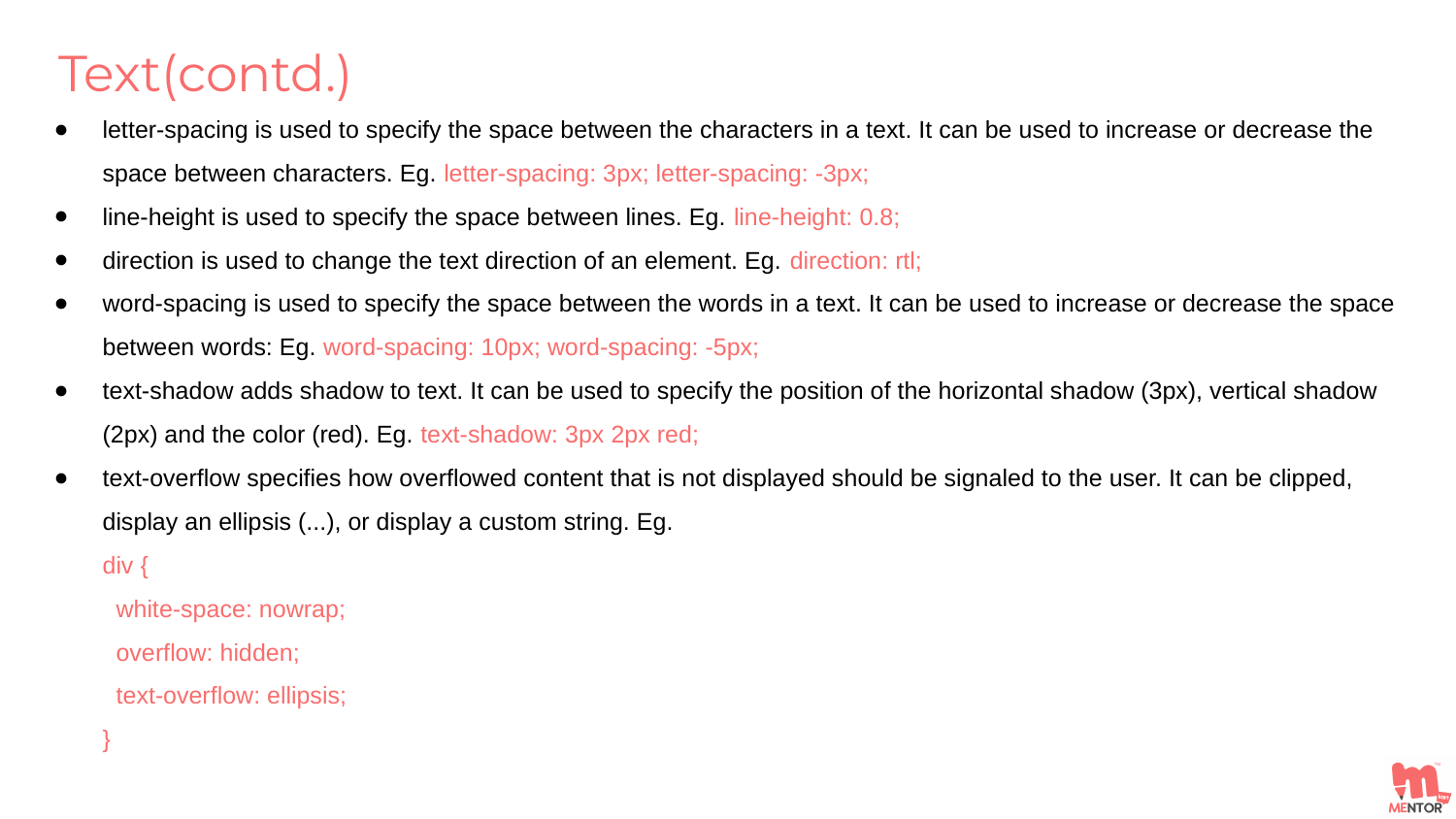

Text(contd.)
letter-spacing is used to specify the space between the characters in a text. It can be used to increase or decrease the space between characters. Eg. letter-spacing: 3px; letter-spacing: -3px;
line-height is used to specify the space between lines. Eg. line-height: 0.8;
direction is used to change the text direction of an element. Eg. direction: rtl;
word-spacing is used to specify the space between the words in a text. It can be used to increase or decrease the space between words: Eg. word-spacing: 10px; word-spacing: -5px;
text-shadow adds shadow to text. It can be used to specify the position of the horizontal shadow (3px), vertical shadow (2px) and the color (red). Eg. text-shadow: 3px 2px red;
text-overflow specifies how overflowed content that is not displayed should be signaled to the user. It can be clipped, display an ellipsis (...), or display a custom string. Eg.
div {
  white-space: nowrap;
  overflow: hidden;
  text-overflow: ellipsis;
}